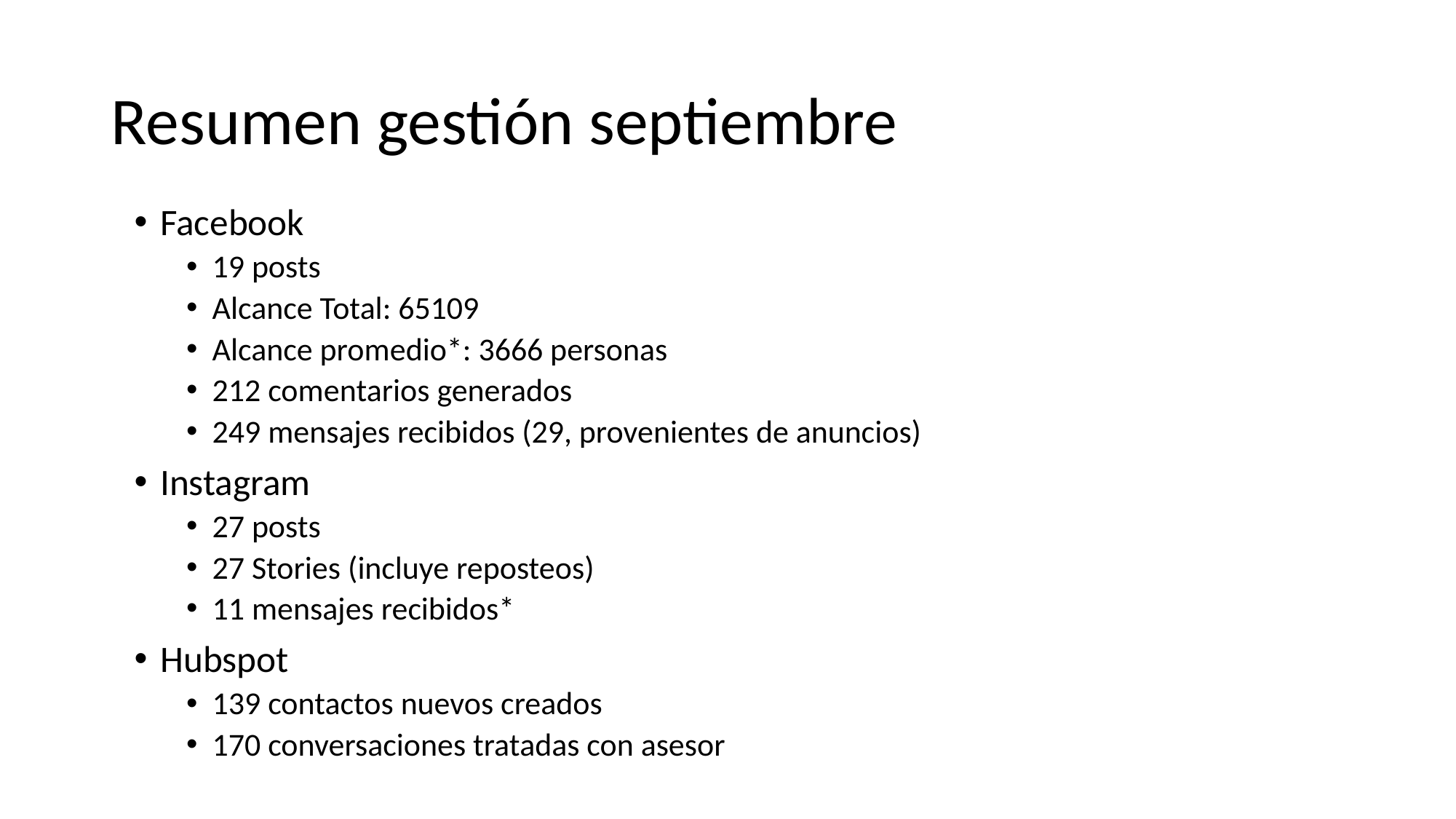

# Resumen gestión septiembre
Facebook
19 posts
Alcance Total: 65109
Alcance promedio*: 3666 personas
212 comentarios generados
249 mensajes recibidos (29, provenientes de anuncios)
Instagram
27 posts
27 Stories (incluye reposteos)
11 mensajes recibidos*
Hubspot
139 contactos nuevos creados
170 conversaciones tratadas con asesor